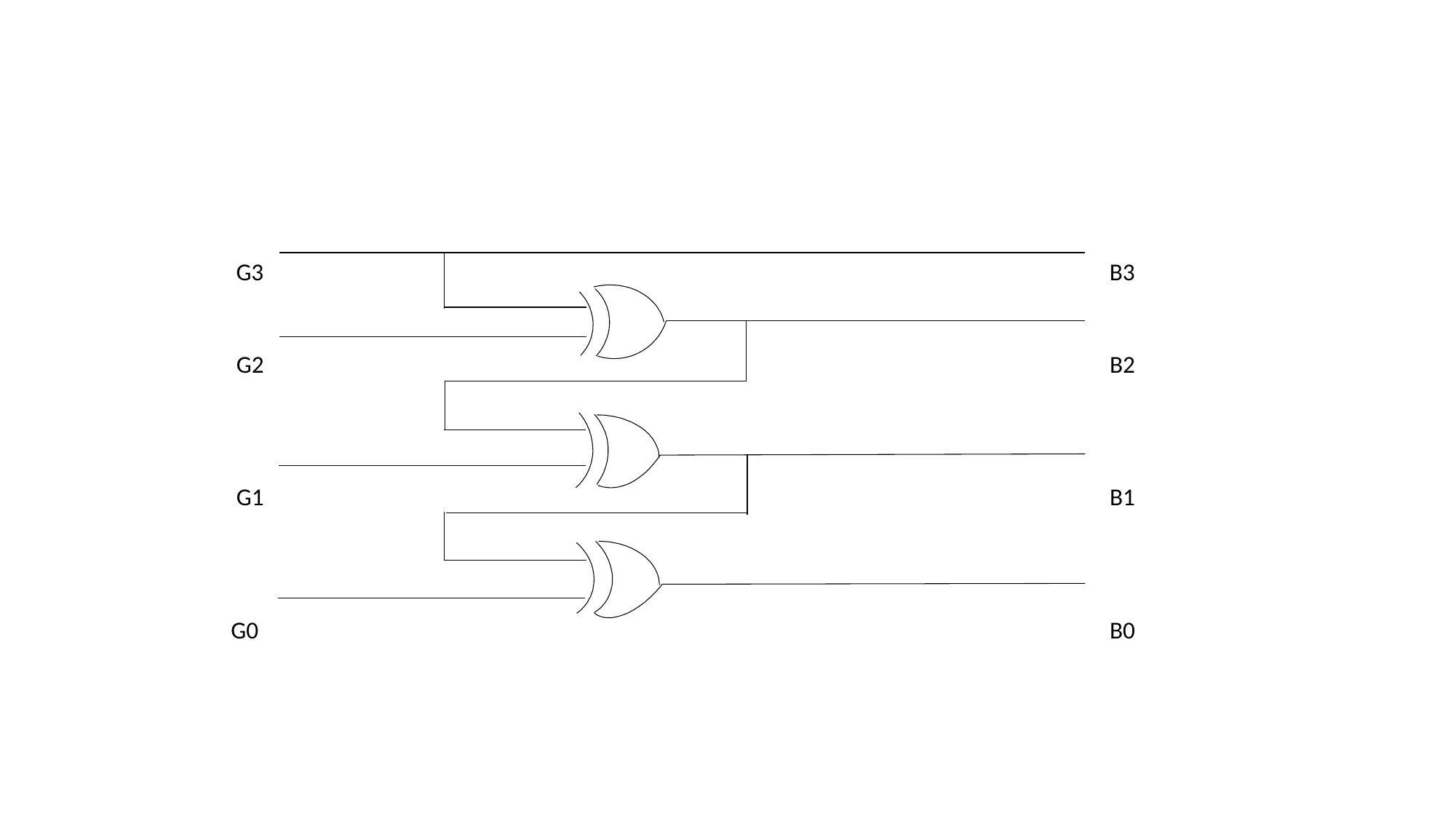

G3
B3

G2
B2

G1
B1

G0
B0